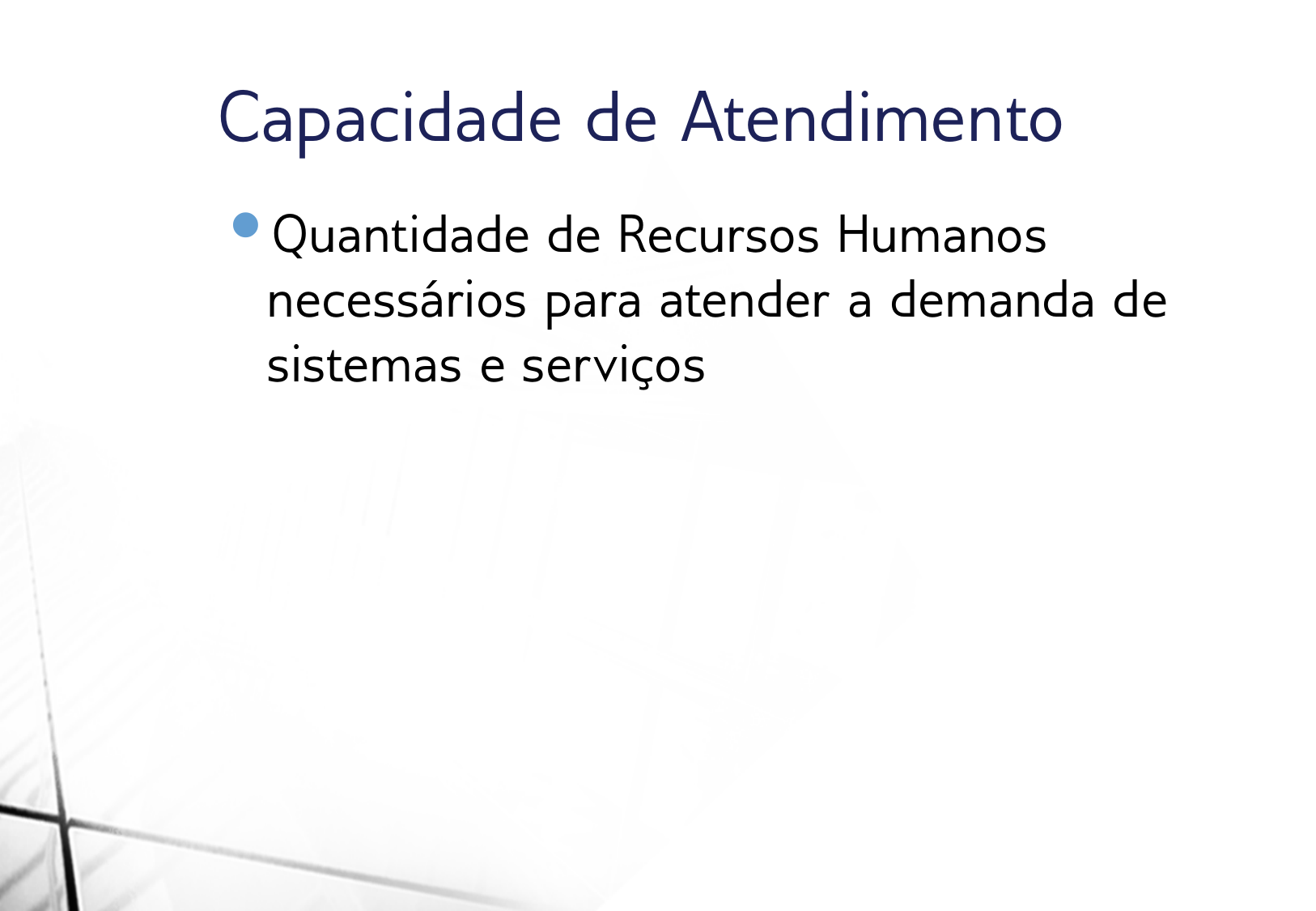

Capacidade de Atendimento
Quantidade de Recursos Humanos necessários para atender a demanda de sistemas e serviços